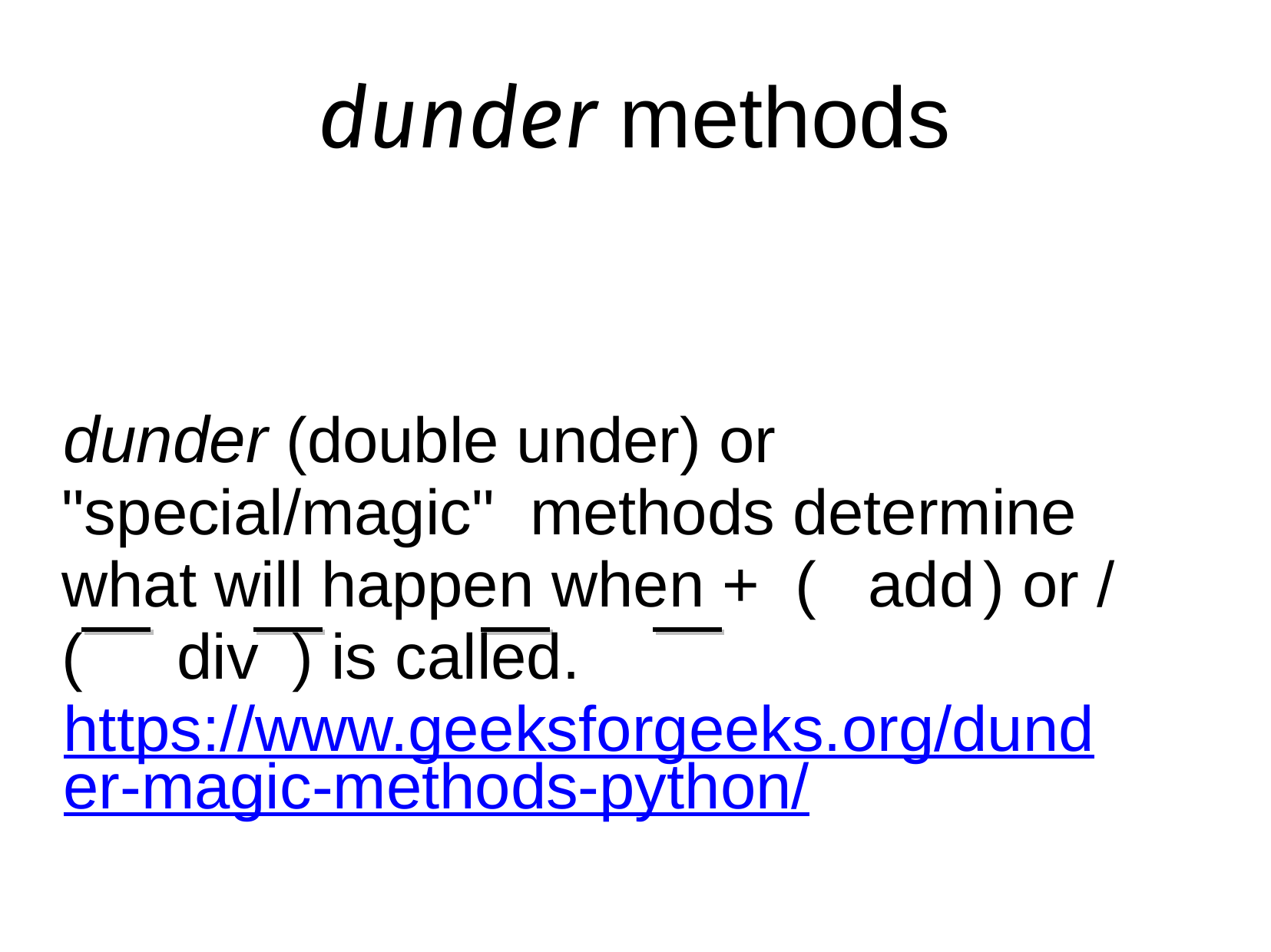

dunder methods
dunder (double under) or "special/magic"  methods determine what will happen when +  (	add	) or / (	div	) is called.
https://www.geeksforgeeks.org/dunder-magic-methods-python/